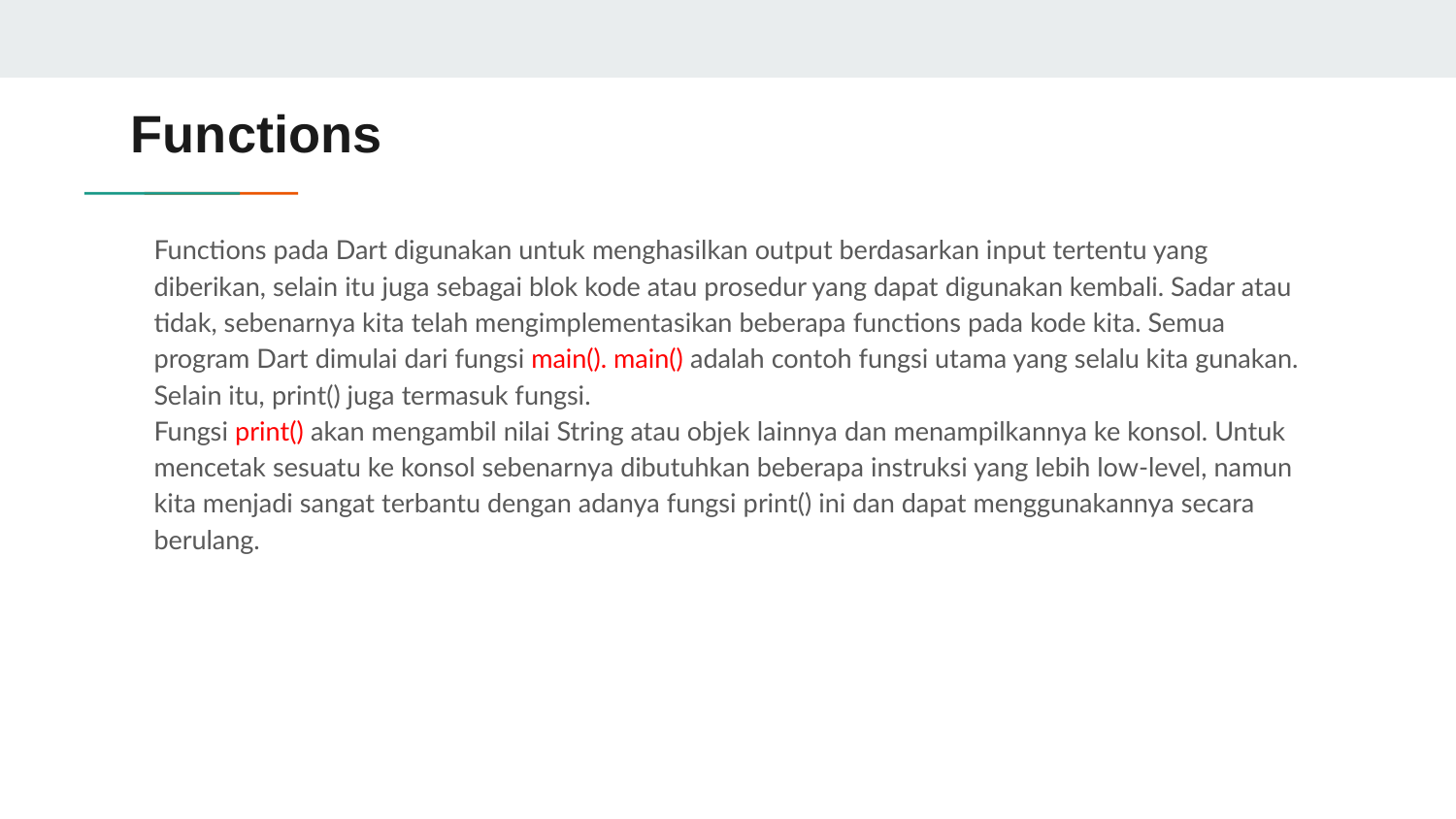

# Functions
Functions pada Dart digunakan untuk menghasilkan output berdasarkan input tertentu yang diberikan, selain itu juga sebagai blok kode atau prosedur yang dapat digunakan kembali. Sadar atau tidak, sebenarnya kita telah mengimplementasikan beberapa functions pada kode kita. Semua program Dart dimulai dari fungsi main(). main() adalah contoh fungsi utama yang selalu kita gunakan. Selain itu, print() juga termasuk fungsi.
Fungsi print() akan mengambil nilai String atau objek lainnya dan menampilkannya ke konsol. Untuk mencetak sesuatu ke konsol sebenarnya dibutuhkan beberapa instruksi yang lebih low-level, namun kita menjadi sangat terbantu dengan adanya fungsi print() ini dan dapat menggunakannya secara berulang.